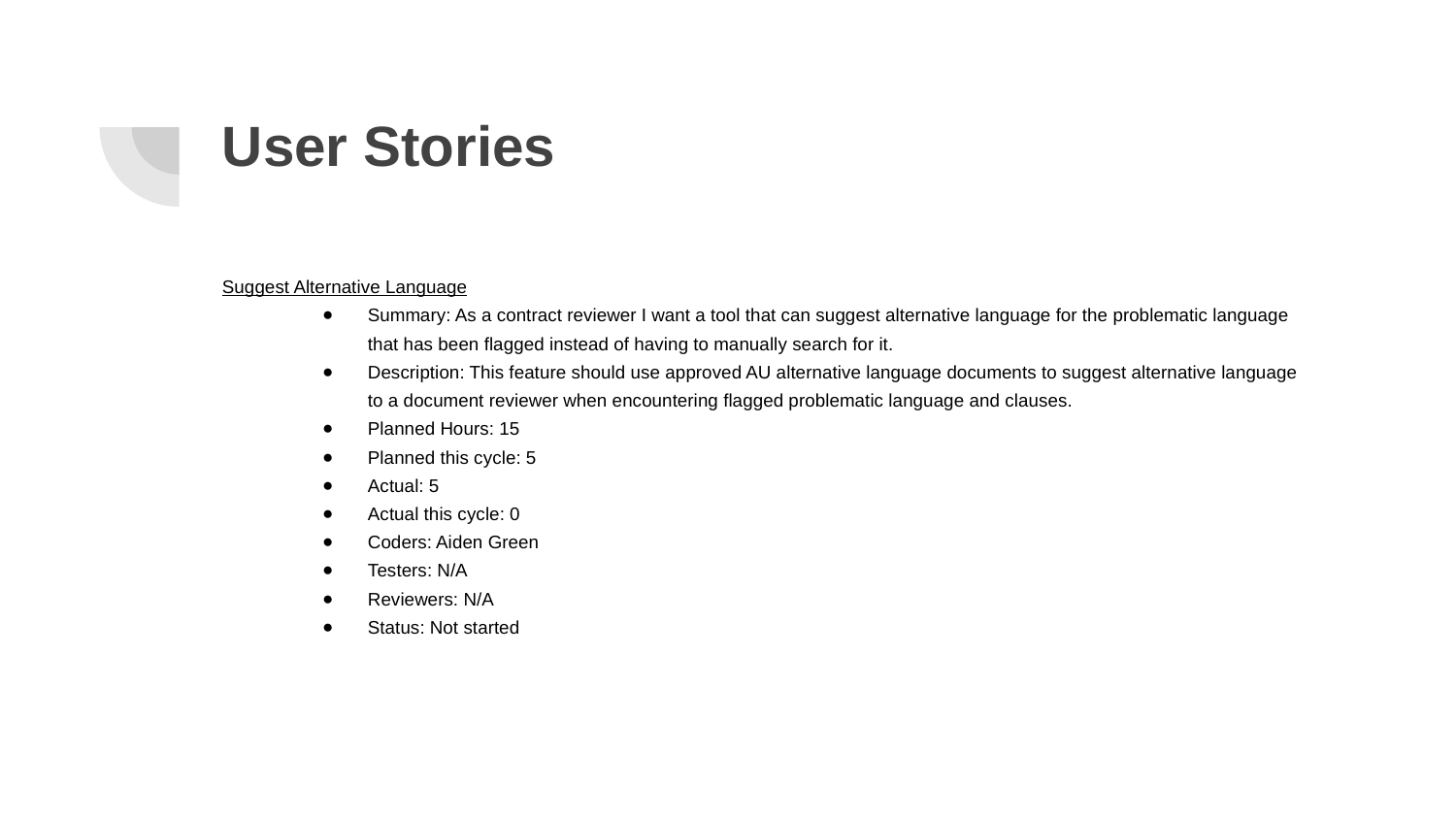

# User Stories
Suggest Alternative Language
Summary: As a contract reviewer I want a tool that can suggest alternative language for the problematic language that has been flagged instead of having to manually search for it.
Description: This feature should use approved AU alternative language documents to suggest alternative language to a document reviewer when encountering flagged problematic language and clauses.
Planned Hours: 15
Planned this cycle: 5
Actual: 5
Actual this cycle: 0
Coders: Aiden Green
Testers: N/A
Reviewers: N/A
Status: Not started